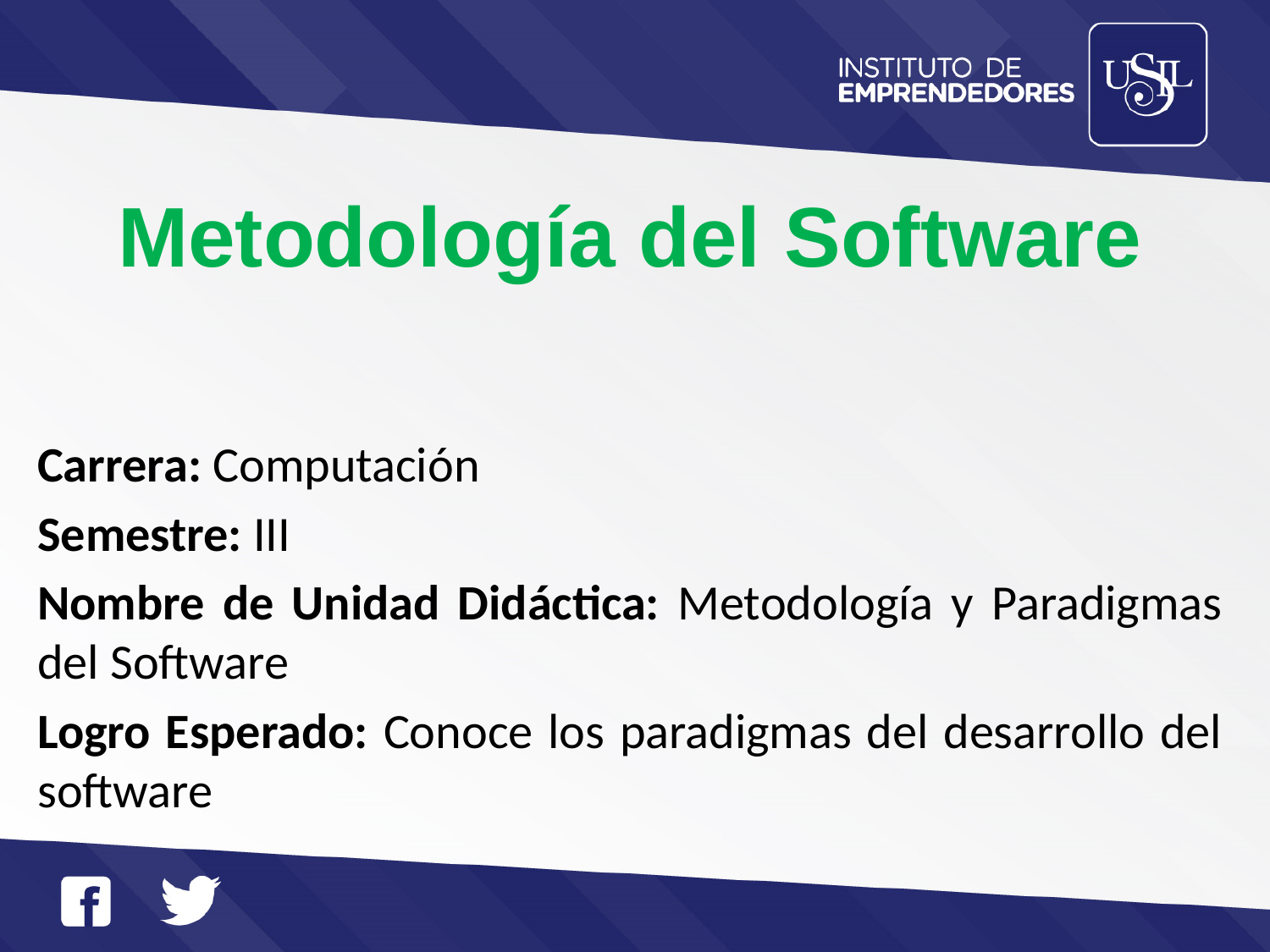

Metodología del Software
Carrera: Computación
Semestre: III
Nombre de Unidad Didáctica: Metodología y Paradigmas del Software
Logro Esperado: Conoce los paradigmas del desarrollo del software